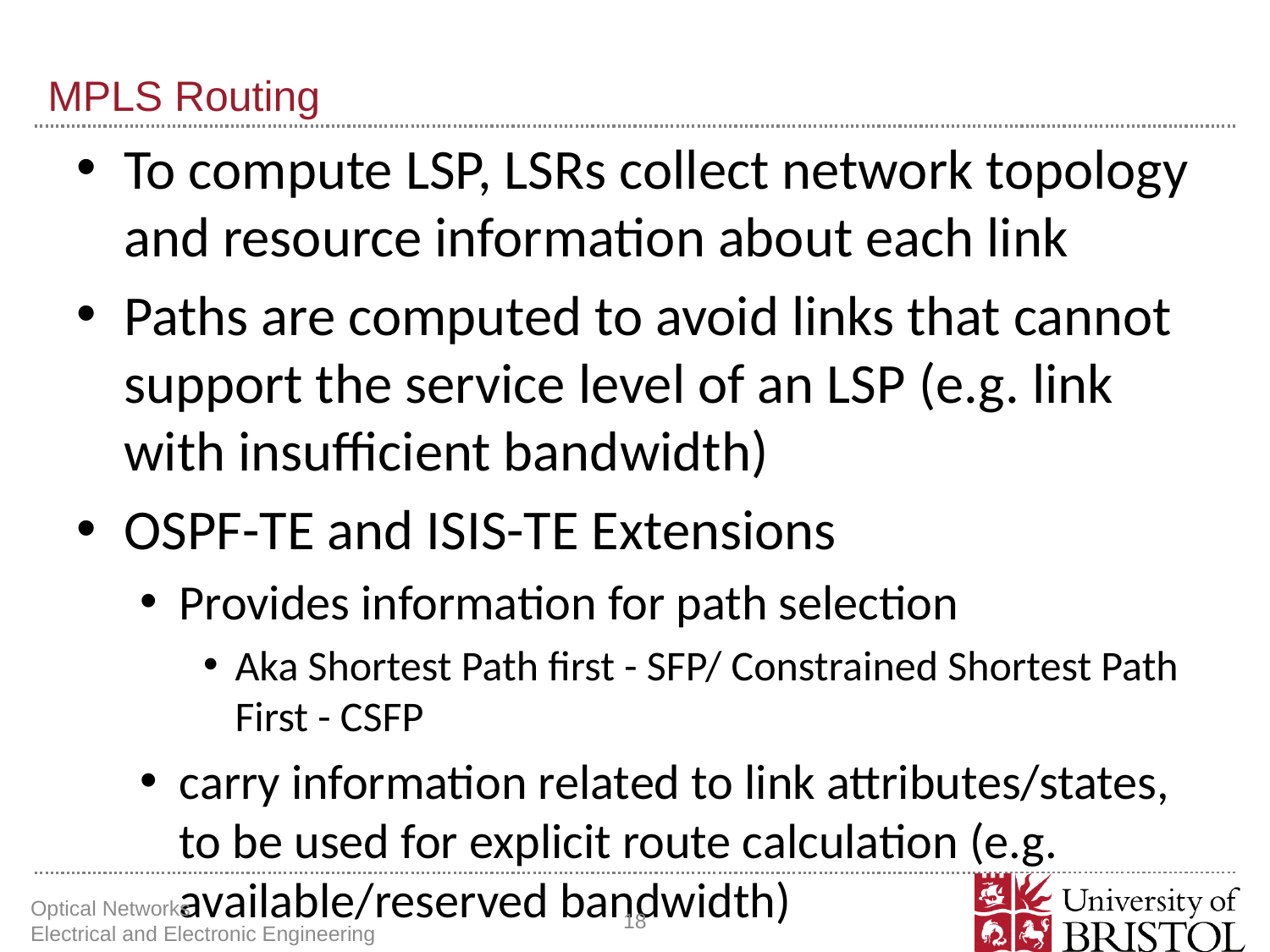

# MPLS Routing
To compute LSP, LSRs collect network topology and resource information about each link
Paths are computed to avoid links that cannot support the service level of an LSP (e.g. link with insufficient bandwidth)
OSPF-TE and ISIS-TE Extensions
Provides information for path selection
Aka Shortest Path first - SFP/ Constrained Shortest Path First - CSFP
carry information related to link attributes/states, to be used for explicit route calculation (e.g. available/reserved bandwidth)
Is used for finding/calculating TE path
Traffic engineering metric
Maximum bandwidth
Maximum reservable bandwidth
Unreserved bandwidth
Administrative group
Also called Resource Class/Color

Optical Networks                                                 Electrical and Electronic Engineering
18